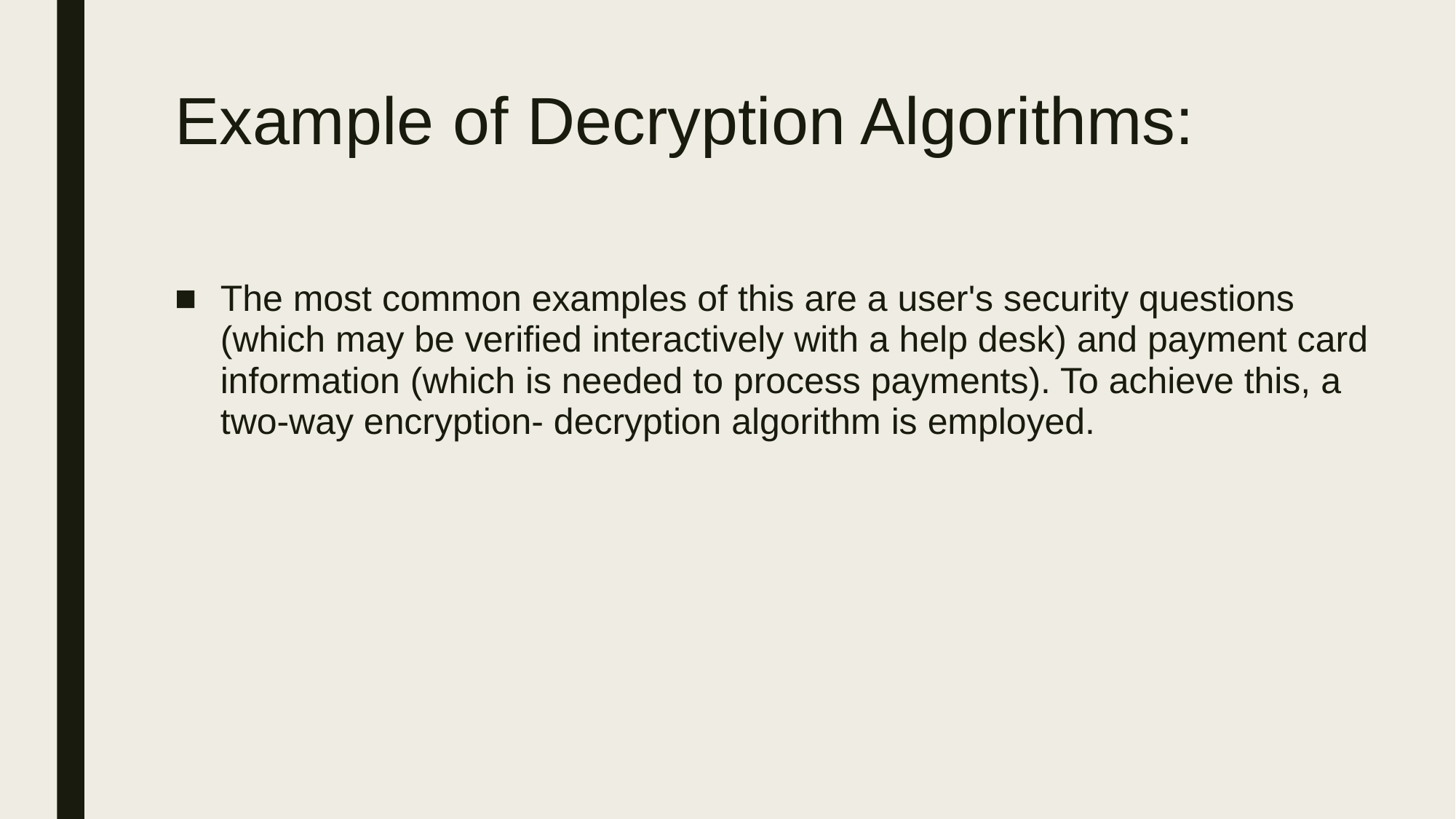

# Example of Decryption Algorithms:

The most common examples of this are a user's security questions (which may be verified interactively with a help desk) and payment card information (which is needed to process payments). To achieve this, a two-way encryption- decryption algorithm is employed.